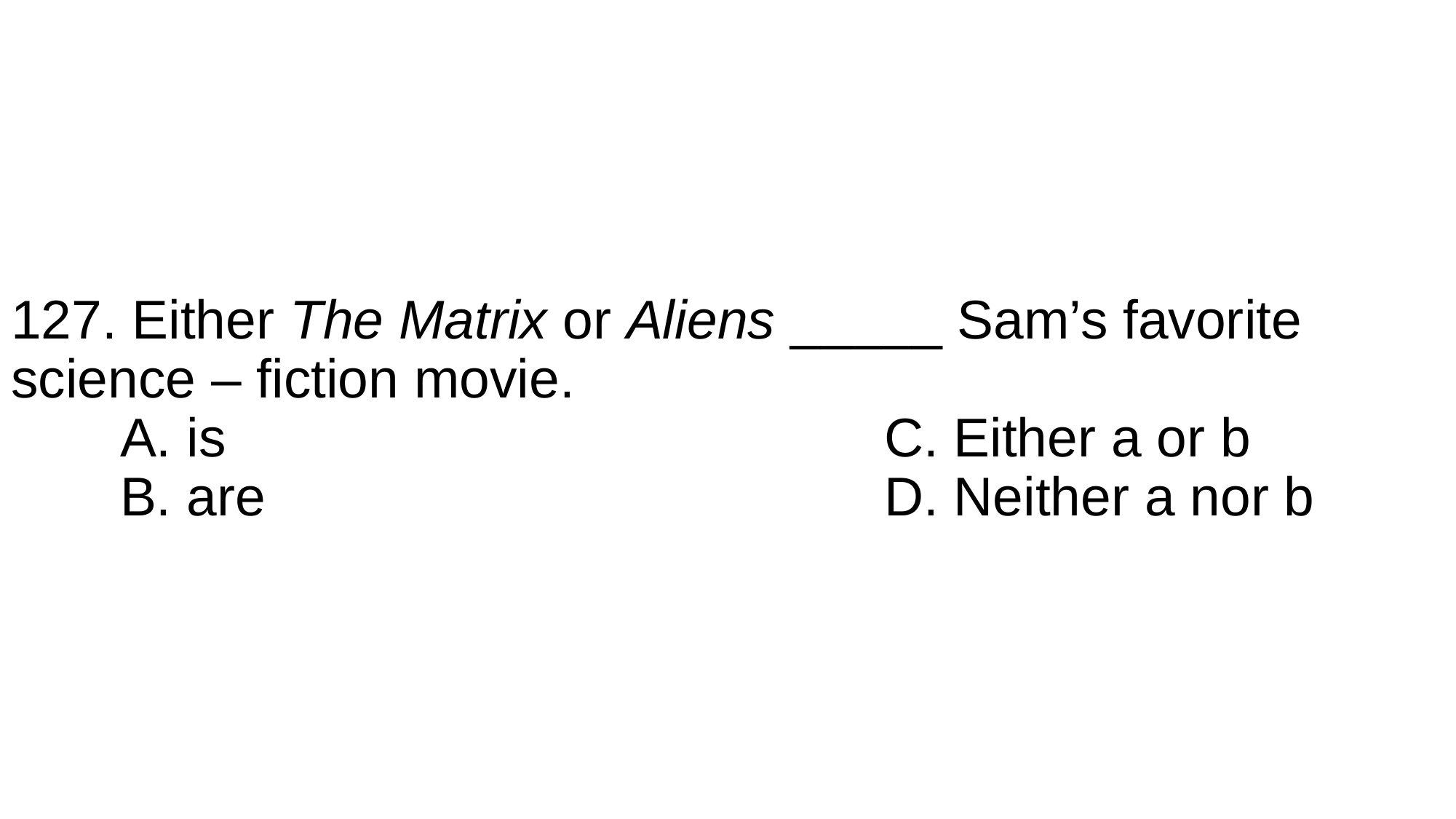

# 127. Either The Matrix or Aliens _____ Sam’s favorite science – fiction movie. A. is							C. Either a or b B. are						D. Neither a nor b